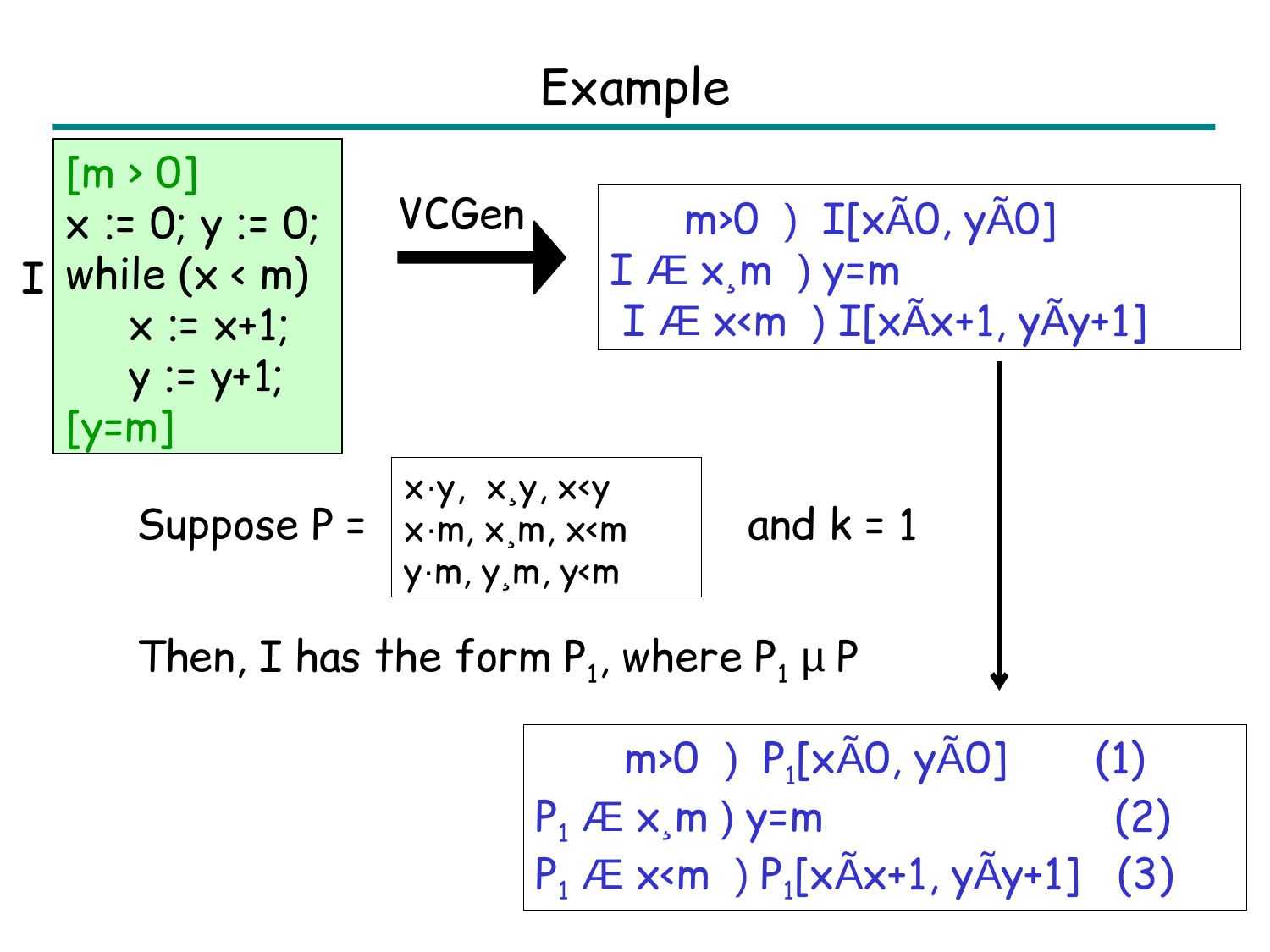

# Example
[m > 0]
x := 0; y := 0;
while (x < m)
     x := x+1;
     y := y+1;
[y=m]
VCGen
       m>0  )  I[xÃ0, yÃ0]
I Æ x¸m  ) y=m
 I Æ x<m  ) I[xÃx+1, yÃy+1]

I
x·y,  x¸y, x<y
x·m, x¸m, x<m
y·m, y¸m, y<m
Suppose P =                              and k = 1

Then, I has the form P1, where P1 µ P
       m>0  )  P1[xÃ0, yÃ0]       (1)
P1 Æ x¸m ) y=m                       (2)
P1 Æ x<m  ) P1[xÃx+1, yÃy+1]   (3)